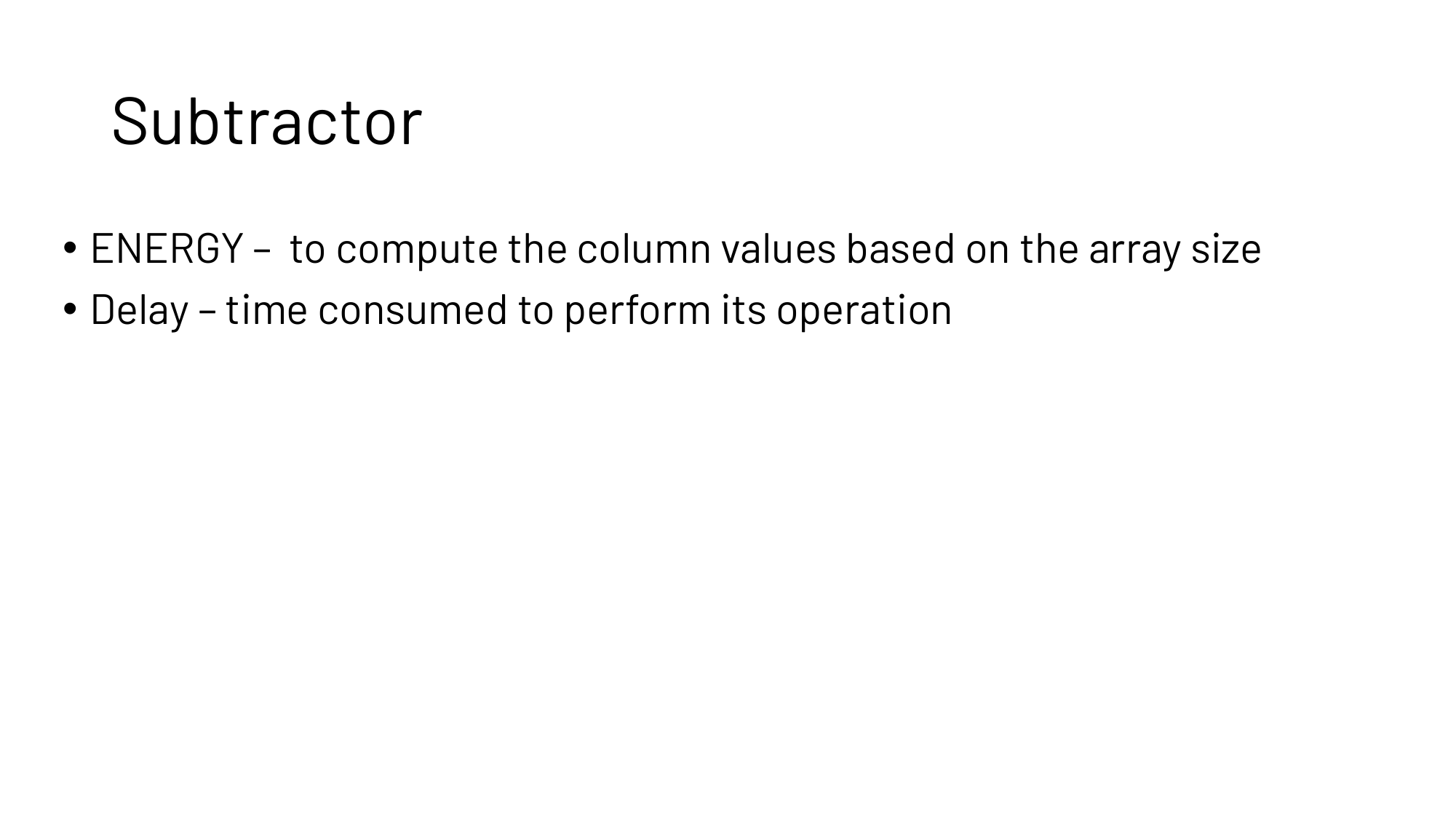

# Subtractor
ENERGY –  to compute the column values based on the array size
Delay – time consumed to perform its operation